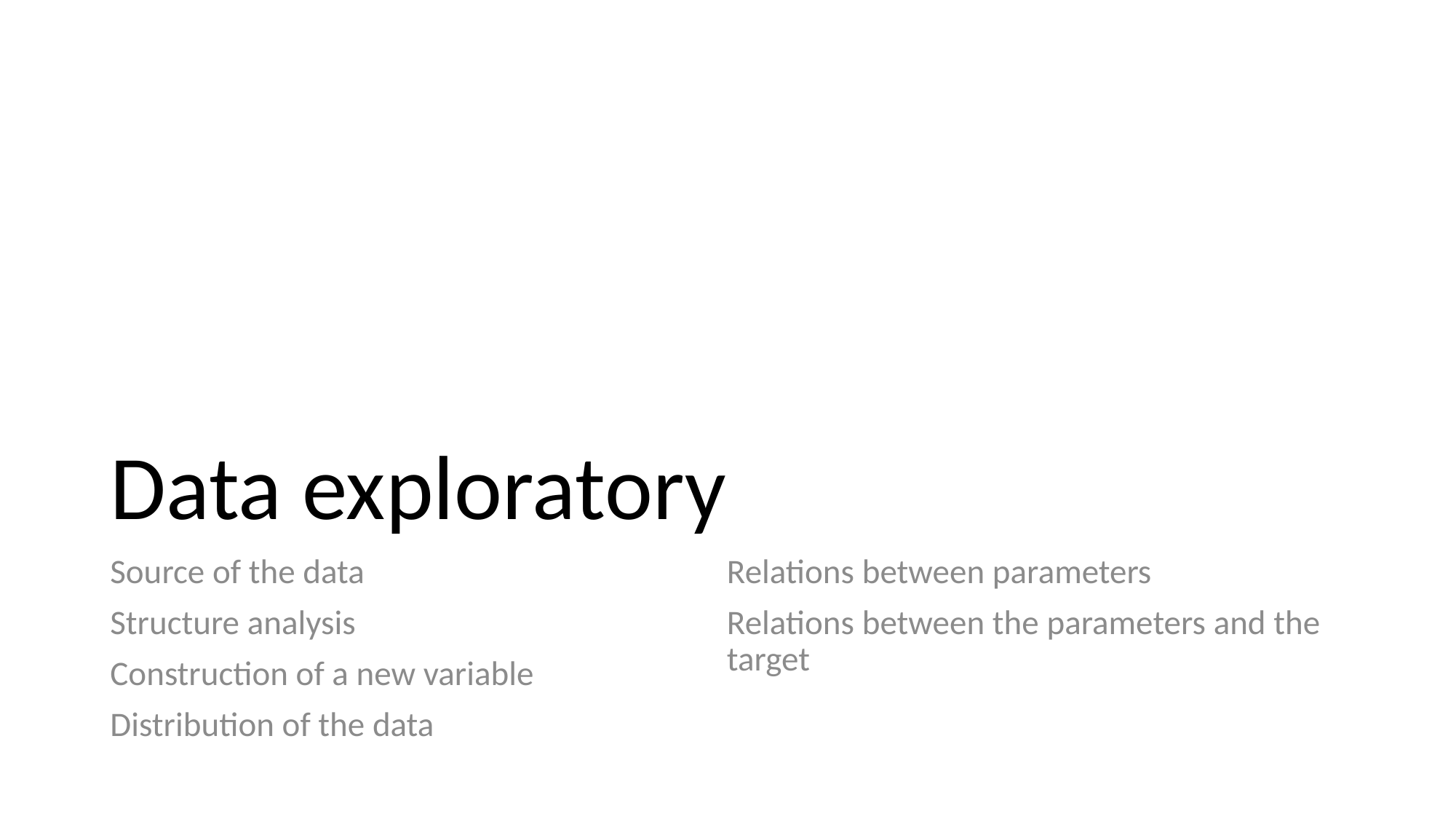

# Data exploratory
Source of the data
Structure analysis
Construction of a new variable
Distribution of the data
Relations between parameters
Relations between the parameters and the target